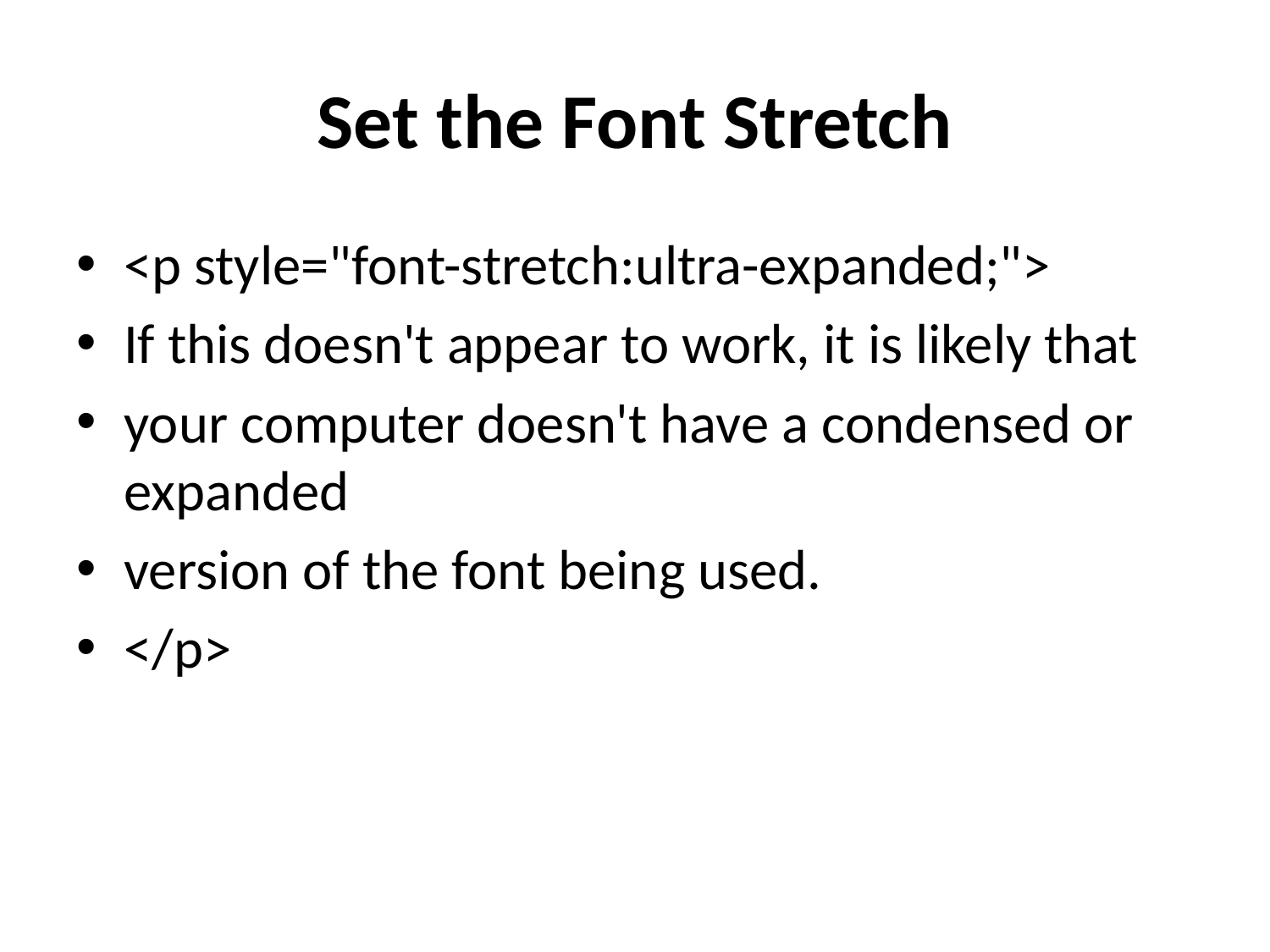

# Set the Font Stretch
<p style="font-stretch:ultra-expanded;">
If this doesn't appear to work, it is likely that
your computer doesn't have a condensed or expanded
version of the font being used.
</p>